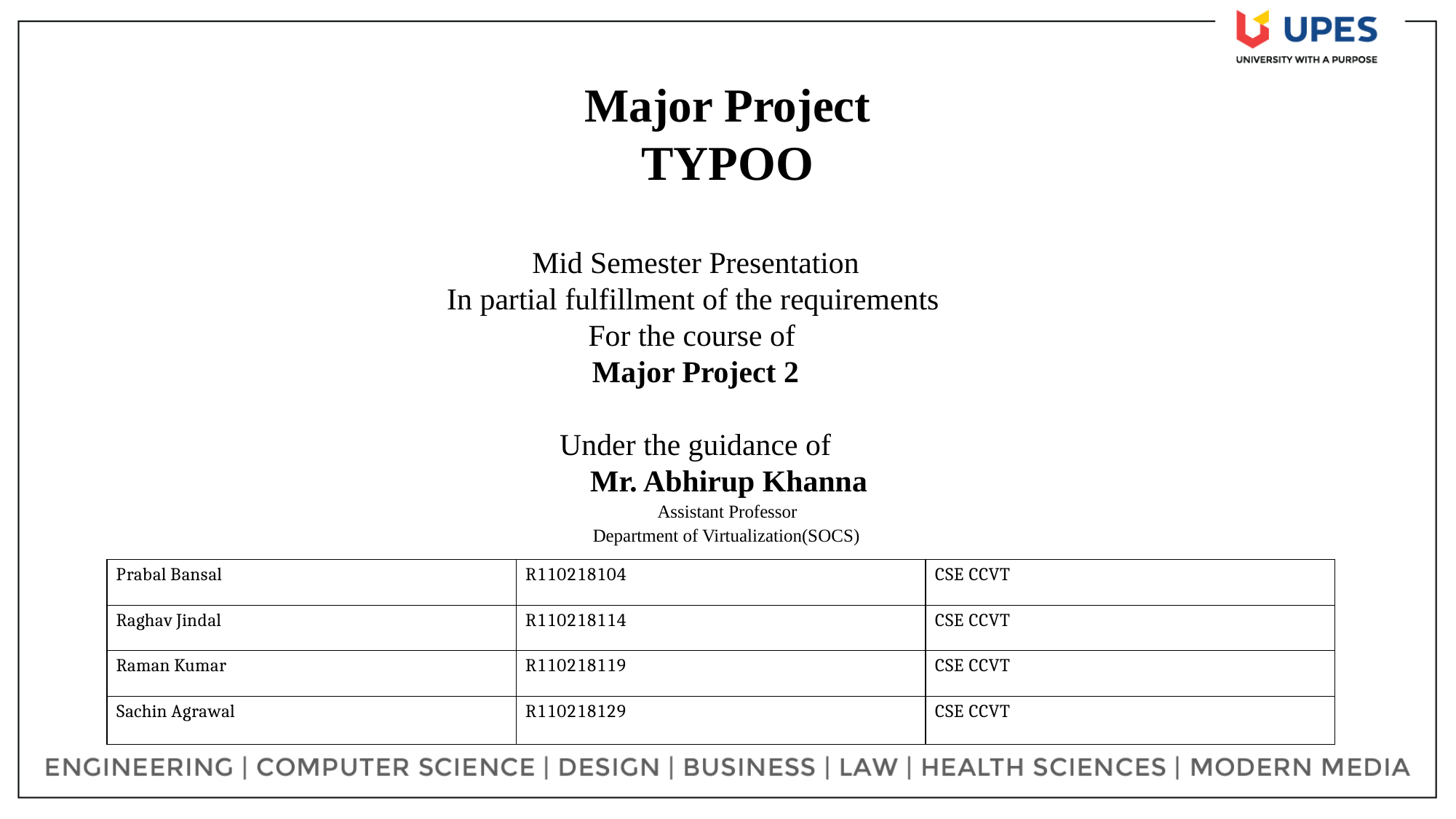

Major Project
TYPOO

Mid Semester Presentation
In partial fulfillment of the requirements
For the course of
Major Project 2

                                                                            Under the guidance of
                                                                                Mr. Abhirup Khanna
                                                                                                                	                             Assistant Professor
                           Department of Virtualization(SOCS)

| Prabal Bansal | R110218104 | CSE CCVT |
| --- | --- | --- |
| Raghav Jindal | R110218114 | CSE CCVT |
| Raman Kumar | R110218119 | CSE CCVT |
| Sachin Agrawal | R110218129 | CSE CCVT |